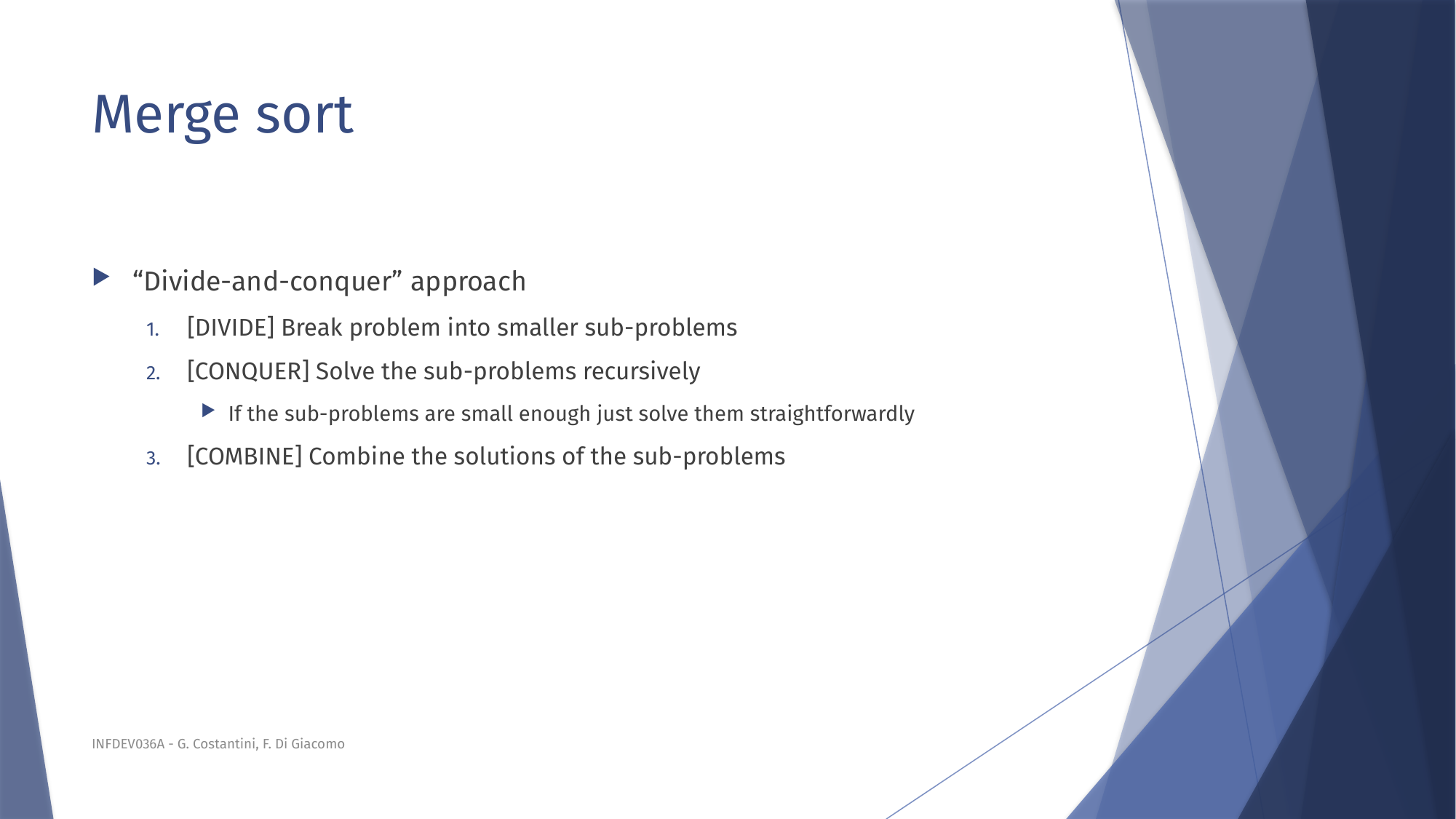

# Merge sort
“Divide-and-conquer” approach
[DIVIDE] Break problem into smaller sub-problems
[CONQUER] Solve the sub-problems recursively
If the sub-problems are small enough just solve them straightforwardly
[COMBINE] Combine the solutions of the sub-problems

INFDEV036A - G. Costantini, F. Di Giacomo